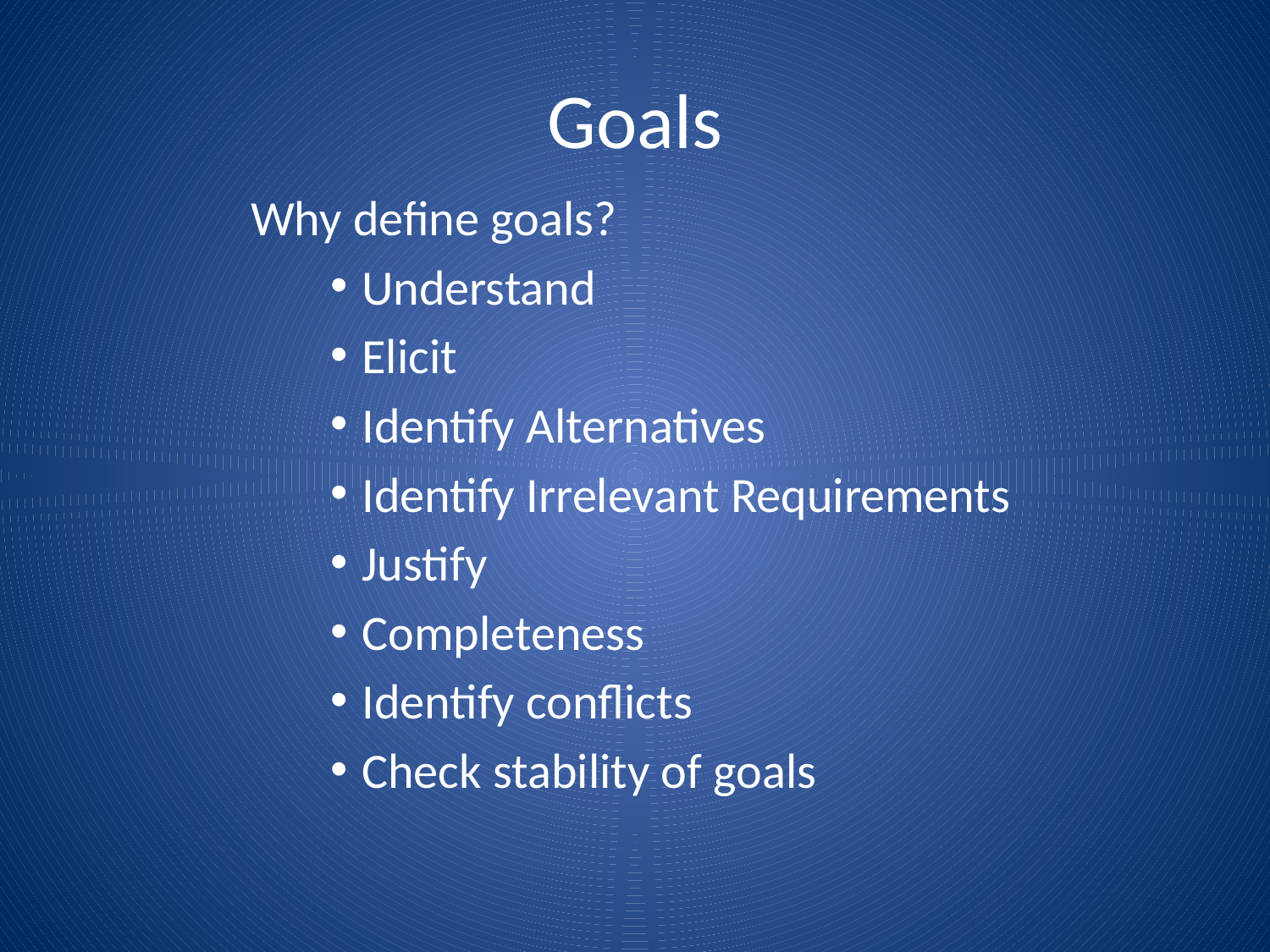

# Goals
Why define goals?
Understand
Elicit
Identify Alternatives
Identify Irrelevant Requirements
Justify
Completeness
Identify conflicts
Check stability of goals